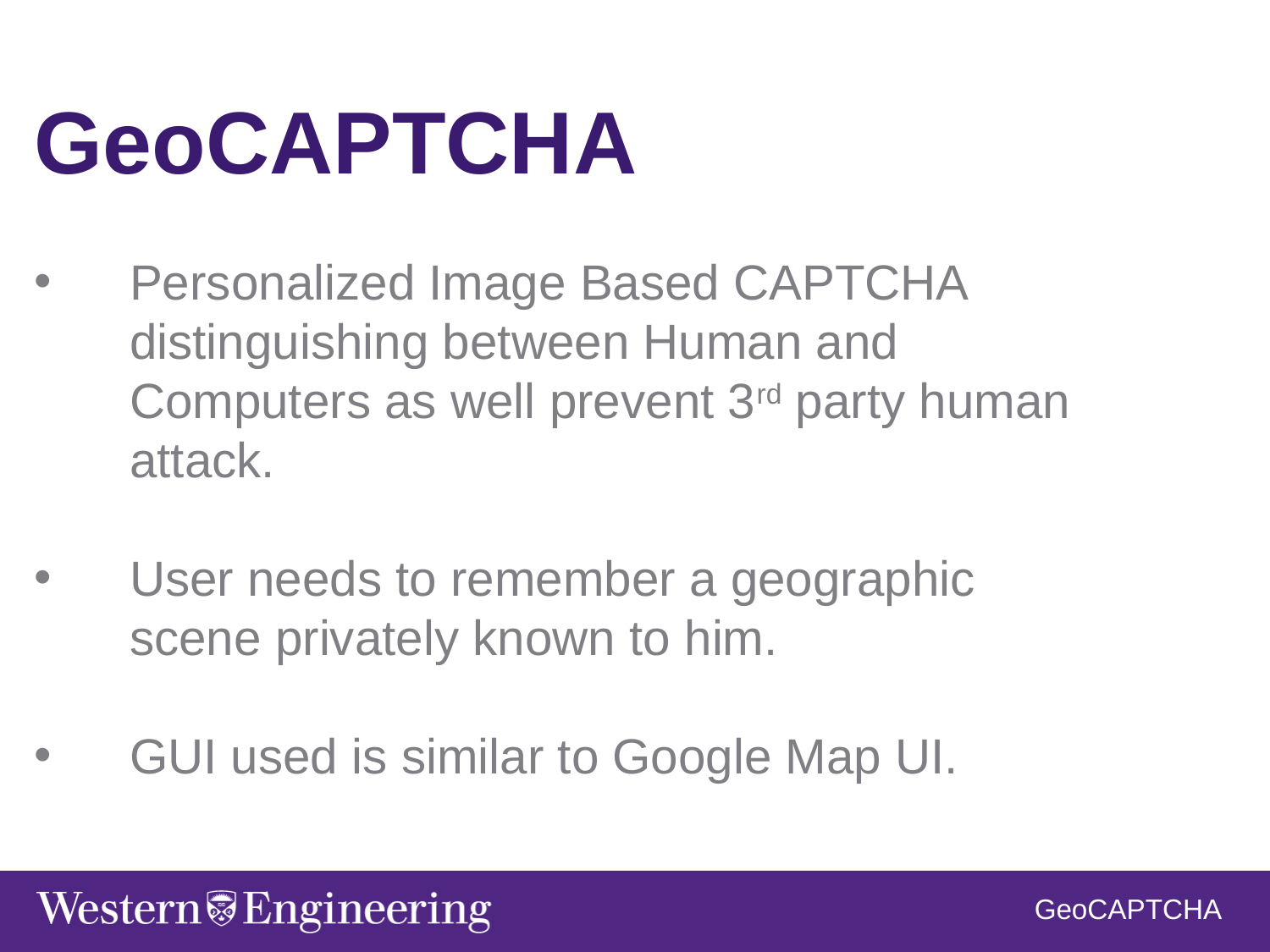

GeoCAPTCHA

Personalized Image Based CAPTCHA distinguishing between Human and Computers as well prevent 3rd party human attack.

User needs to remember a geographic scene privately known to him.

GUI used is similar to Google Map UI.

GeoCAPTCHA